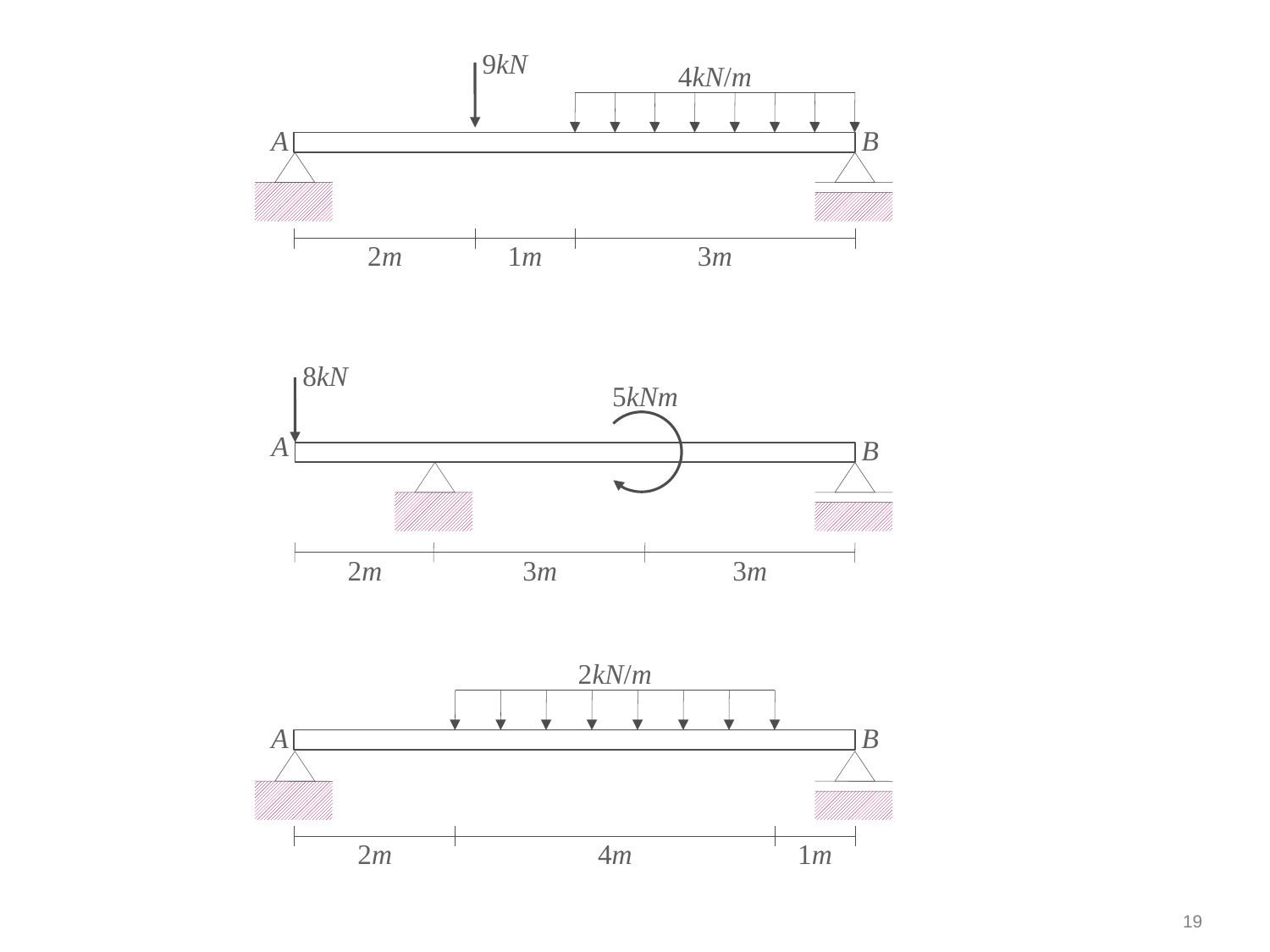

9kN
4kN/m
A
B

2m
1m
3m
8kN
5kNm

A
B

2m
3m
3m
2kN/m
A
B

2m
4m
1m